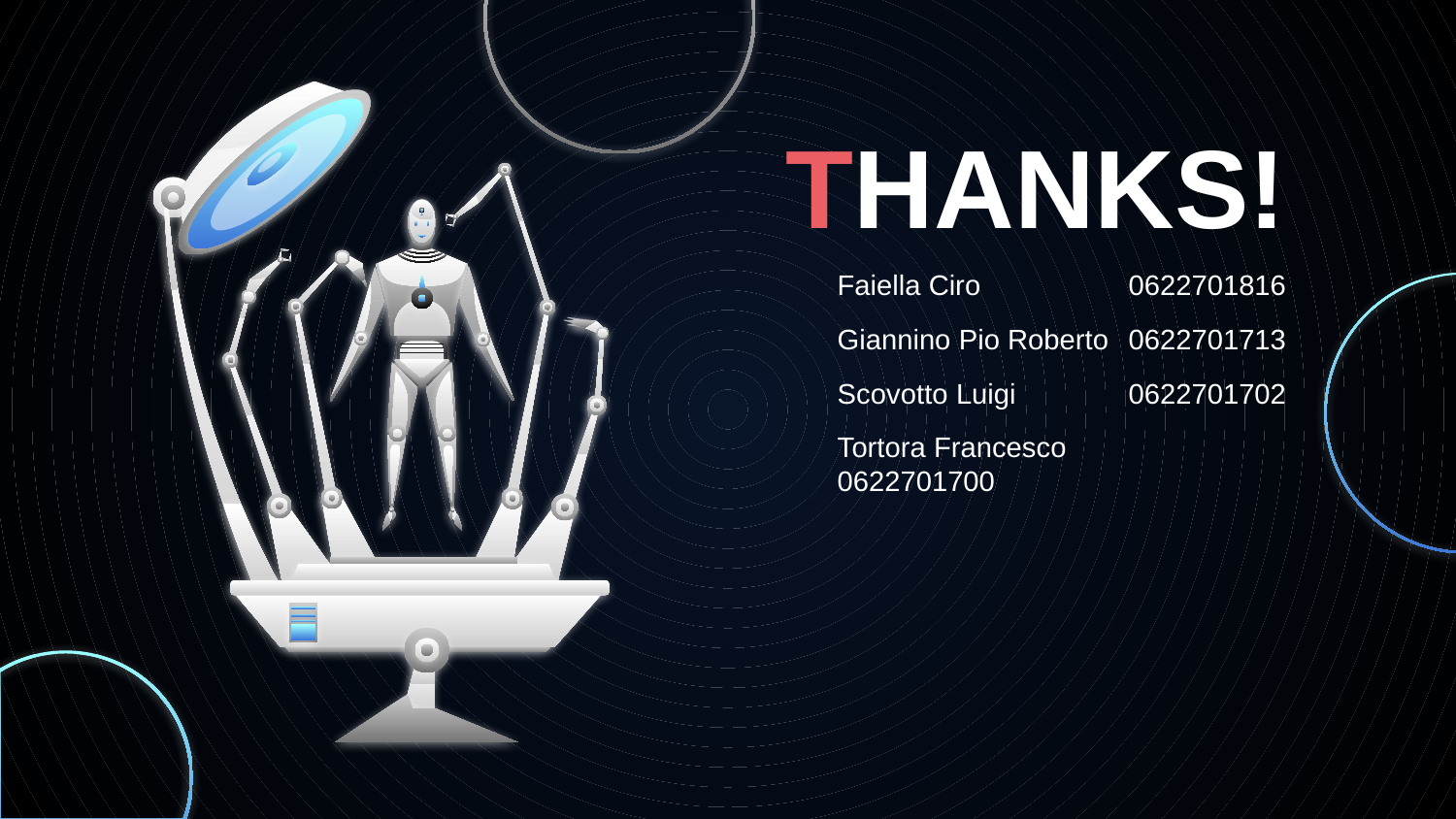

# THANKS!
Faiella Ciro		0622701816
Giannino Pio Roberto	0622701713
Scovotto Luigi	0622701702
Tortora Francesco            	0622701700